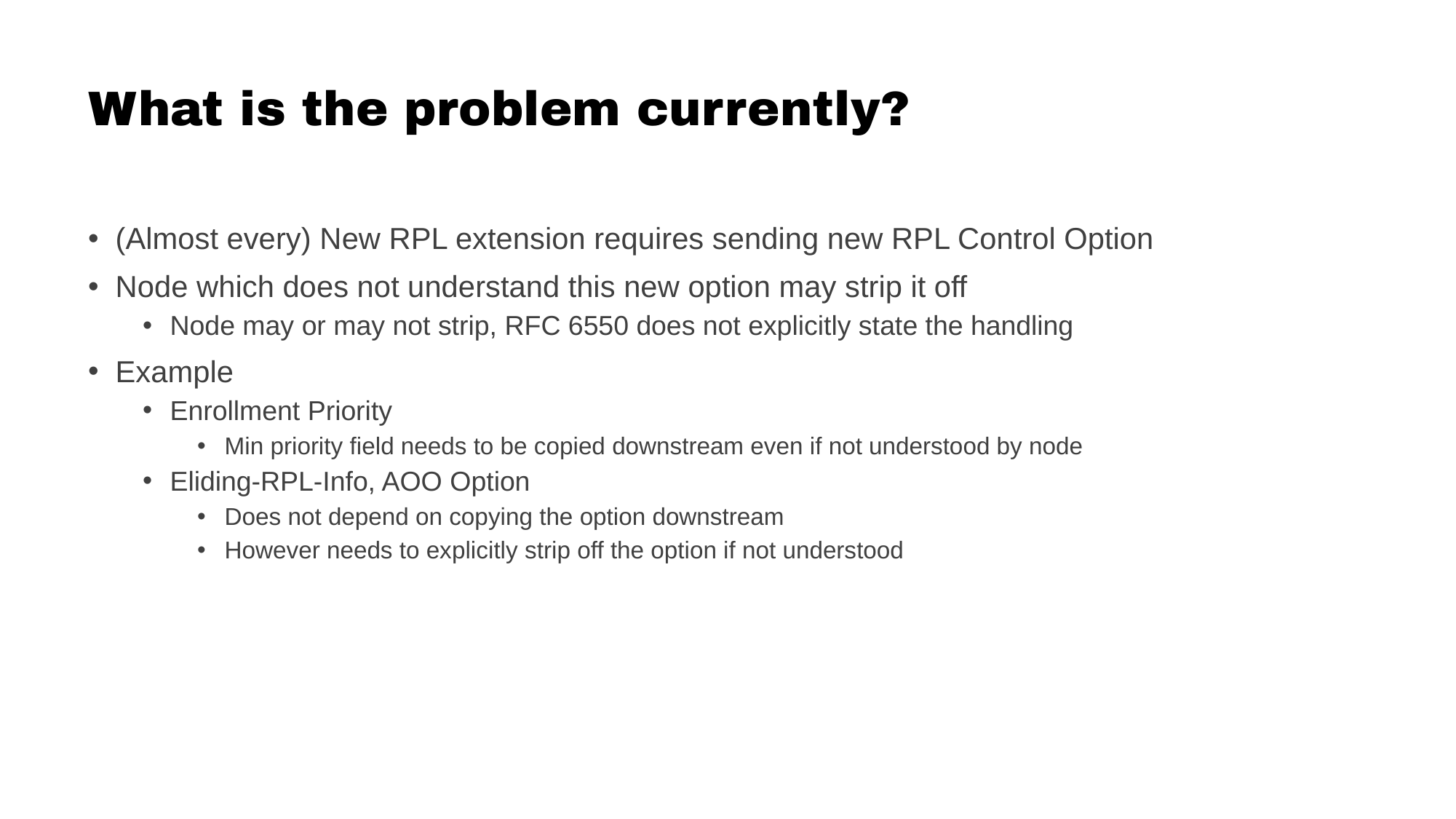

# What is the problem currently?
(Almost every) New RPL extension requires sending new RPL Control Option
Node which does not understand this new option may strip it off
Node may or may not strip, RFC 6550 does not explicitly state the handling
Example
Enrollment Priority
Min priority field needs to be copied downstream even if not understood by node
Eliding-RPL-Info, AOO Option
Does not depend on copying the option downstream
However needs to explicitly strip off the option if not understood